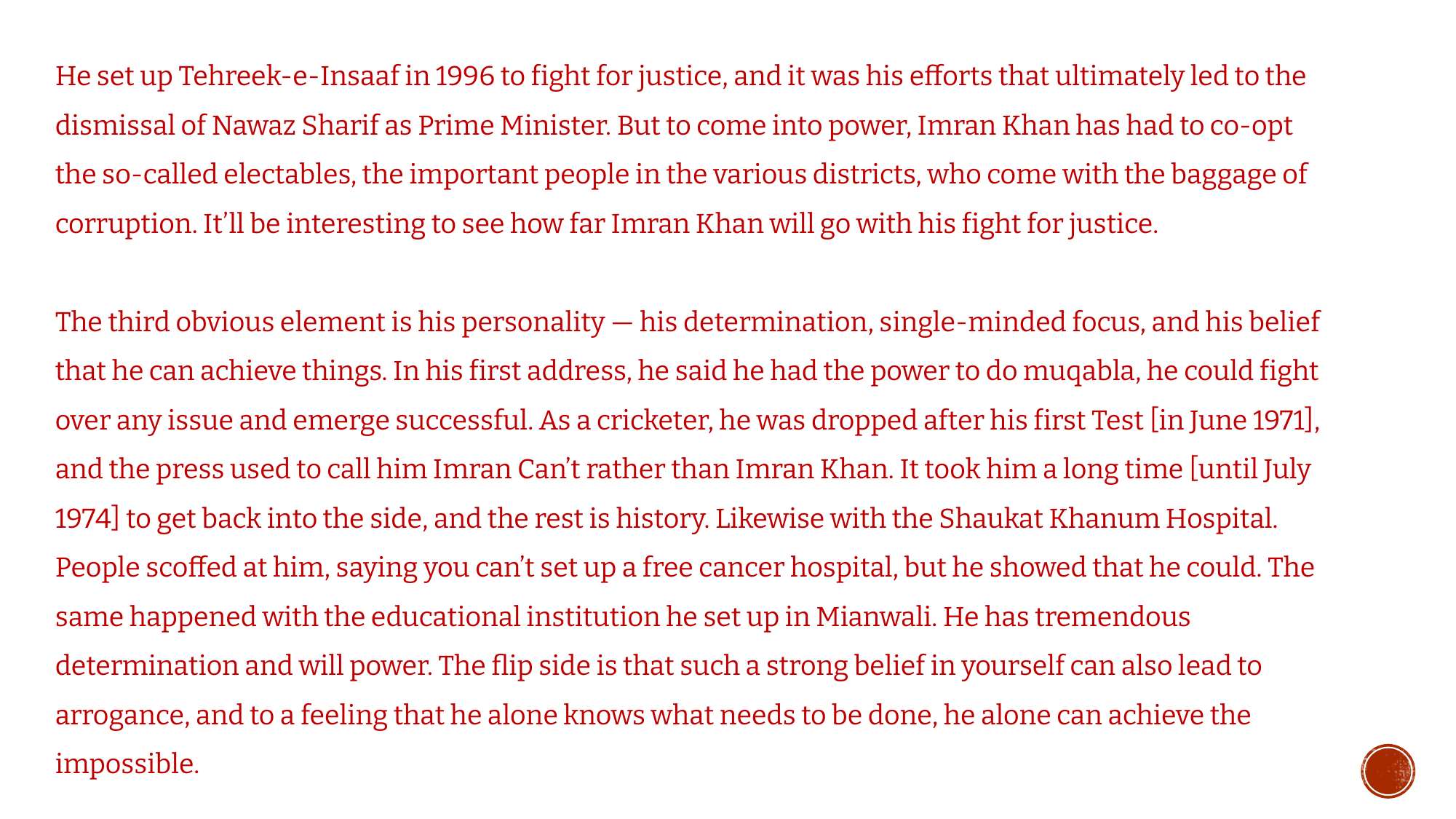

He set up Tehreek-e-Insaaf in 1996 to fight for justice, and it was his efforts that ultimately led to the dismissal of Nawaz Sharif as Prime Minister. But to come into power, Imran Khan has had to co-opt the so-called electables, the important people in the various districts, who come with the baggage of corruption. It’ll be interesting to see how far Imran Khan will go with his fight for justice.

The third obvious element is his personality — his determination, single-minded focus, and his belief that he can achieve things. In his first address, he said he had the power to do muqabla, he could fight over any issue and emerge successful. As a cricketer, he was dropped after his first Test [in June 1971], and the press used to call him Imran Can’t rather than Imran Khan. It took him a long time [until July 1974] to get back into the side, and the rest is history. Likewise with the Shaukat Khanum Hospital. People scoffed at him, saying you can’t set up a free cancer hospital, but he showed that he could. The same happened with the educational institution he set up in Mianwali. He has tremendous determination and will power. The flip side is that such a strong belief in yourself can also lead to arrogance, and to a feeling that he alone knows what needs to be done, he alone can achieve the impossible.